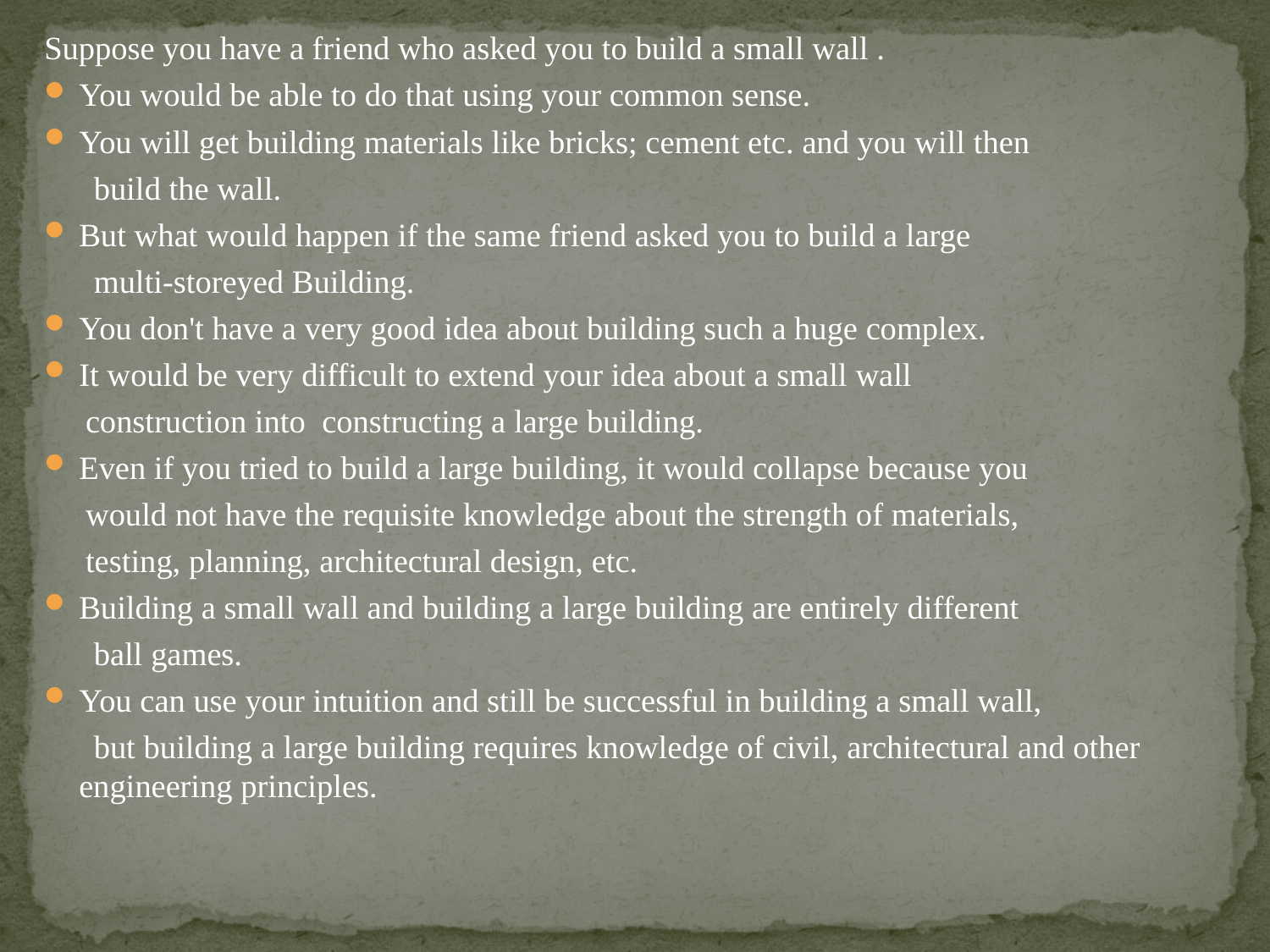

Suppose you have a friend who asked you to build a small wall .
You would be able to do that using your common sense.
You will get building materials like bricks; cement etc. and you will then
      build the wall.
But what would happen if the same friend asked you to build a large
      multi-storeyed Building.
You don't have a very good idea about building such a huge complex.
It would be very difficult to extend your idea about a small wall
     construction into  constructing a large building.
Even if you tried to build a large building, it would collapse because you
     would not have the requisite knowledge about the strength of materials,
     testing, planning, architectural design, etc.
Building a small wall and building a large building are entirely different
      ball games.
You can use your intuition and still be successful in building a small wall,
      but building a large building requires knowledge of civil, architectural and other engineering principles.